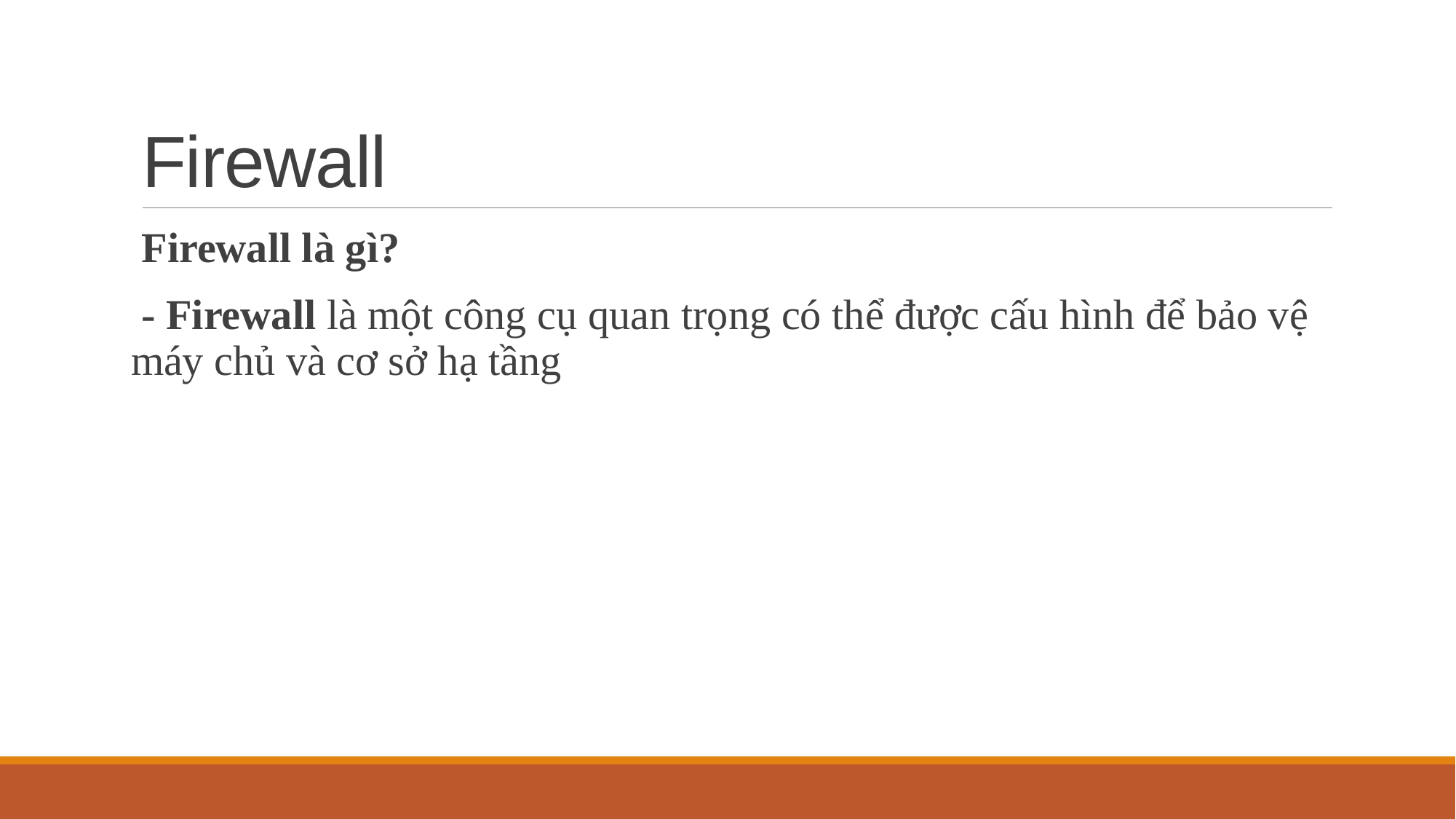

# Firewall
 Firewall là gì?
 - Firewall là một công cụ quan trọng có thể được cấu hình để bảo vệ máy chủ và cơ sở hạ tầng